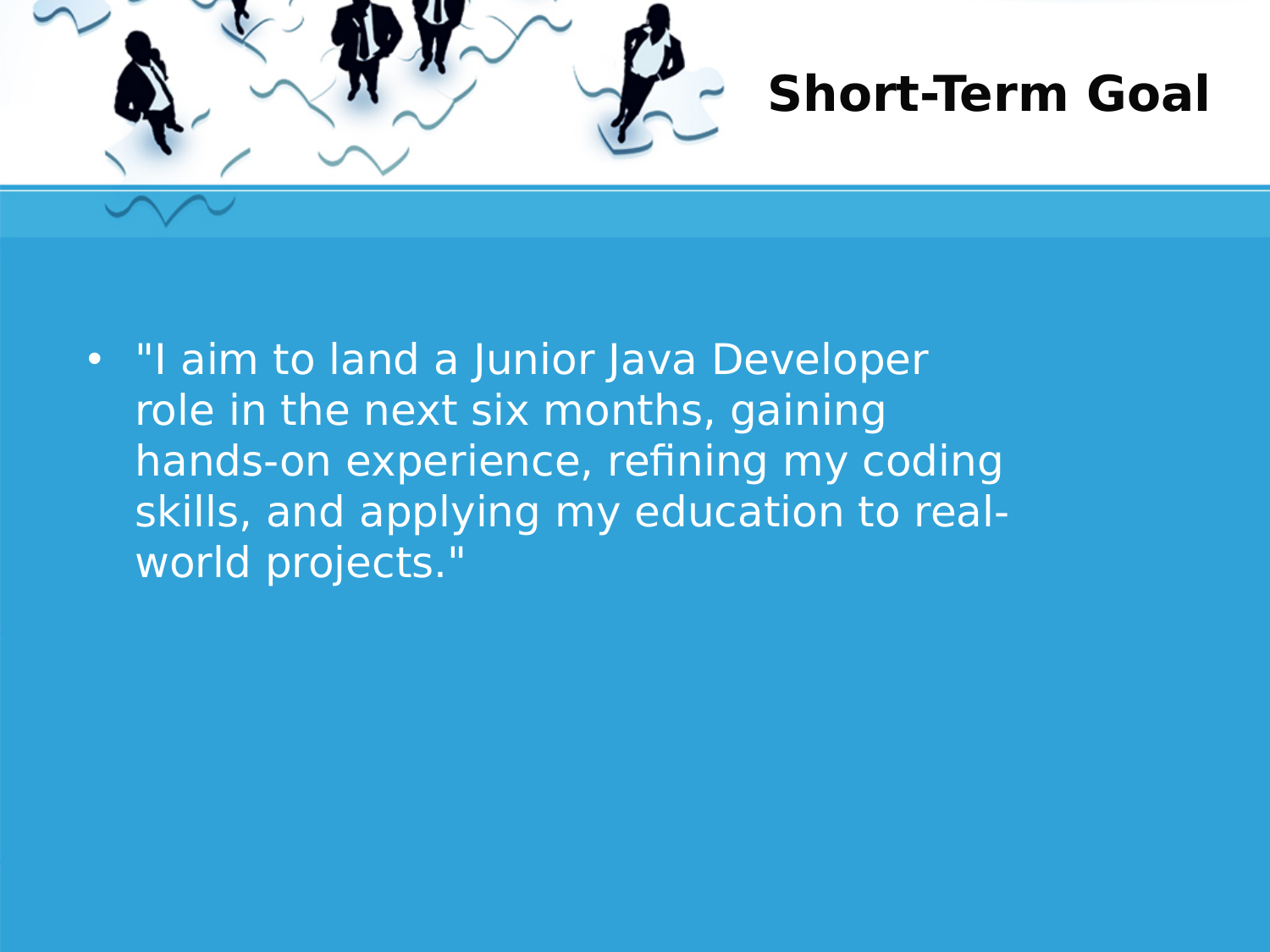

# Short-Term Goal
"I aim to land a Junior Java Developer role in the next six months, gaining hands-on experience, refining my coding skills, and applying my education to real-world projects."